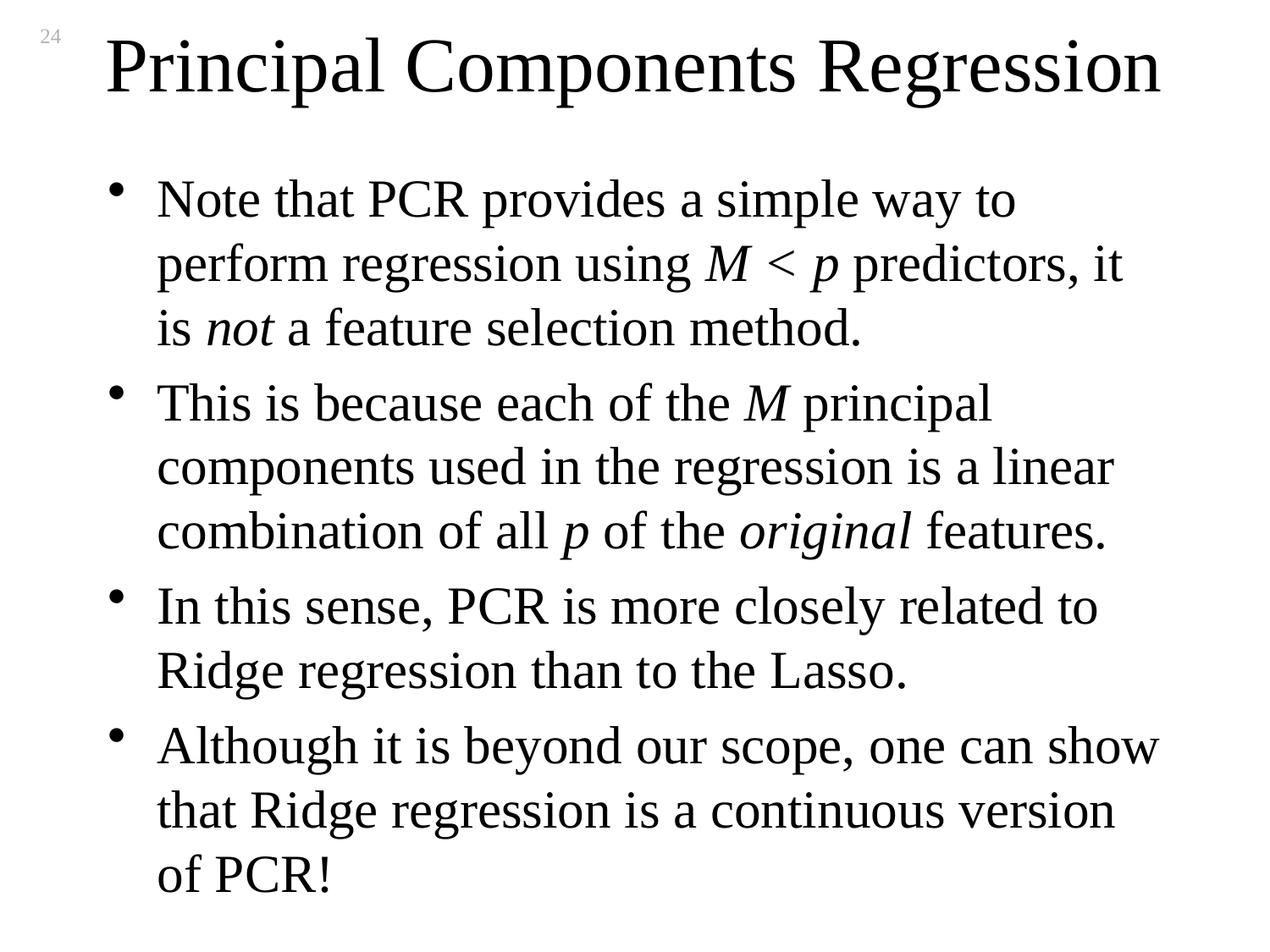

# Principal Components Regression
24
Note that PCR provides a simple way to perform regression using M < p predictors, it is not a feature selection method.
This is because each of the M principal components used in the regression is a linear combination of all p of the original features.
In this sense, PCR is more closely related to Ridge regression than to the Lasso.
Although it is beyond our scope, one can show that Ridge regression is a continuous version of PCR!